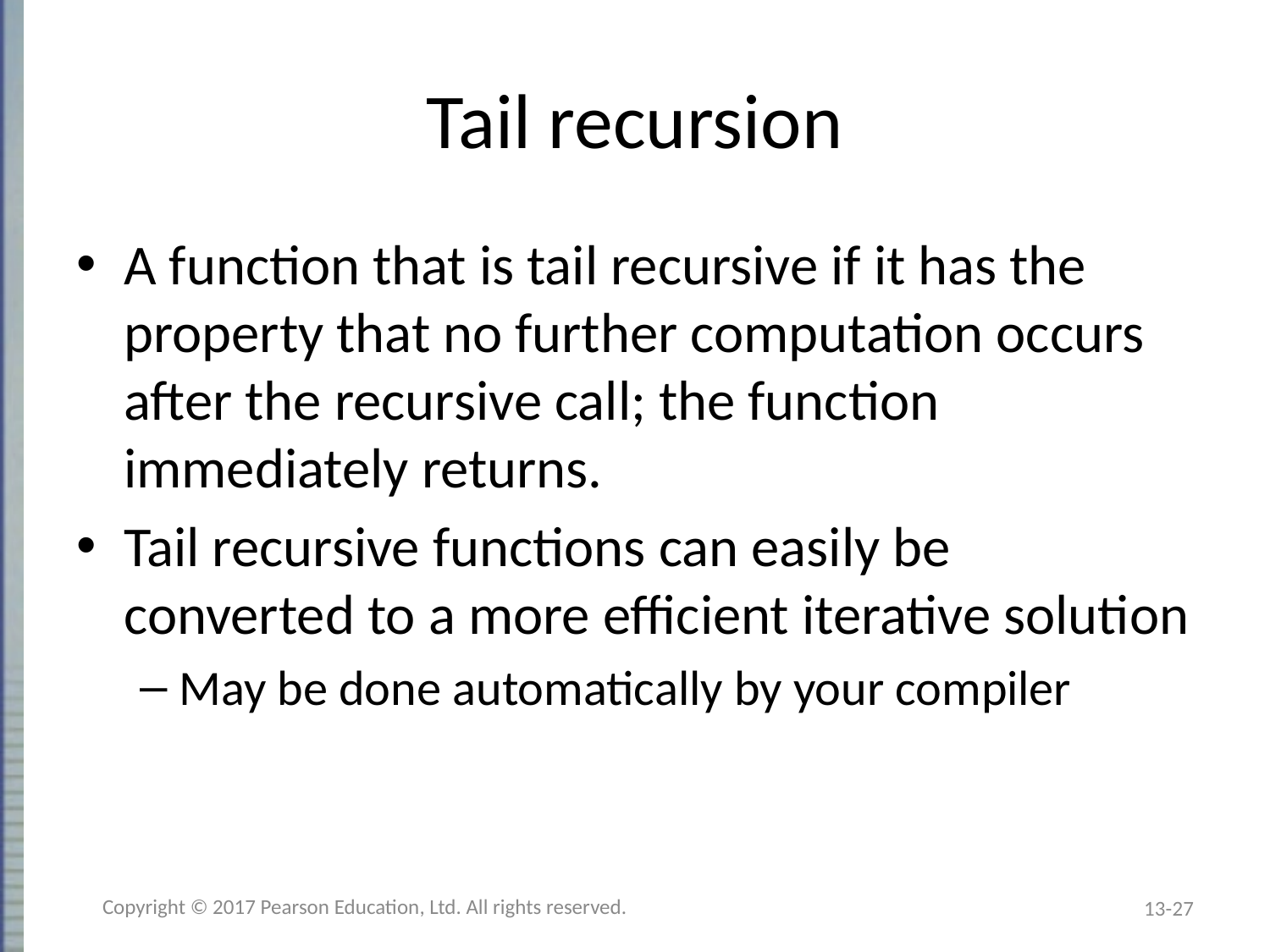

# Tail recursion
A function that is tail recursive if it has the property that no further computation occurs after the recursive call; the function immediately returns.
Tail recursive functions can easily be converted to a more efficient iterative solution
May be done automatically by your compiler
Copyright © 2017 Pearson Education, Ltd. All rights reserved.
13-27